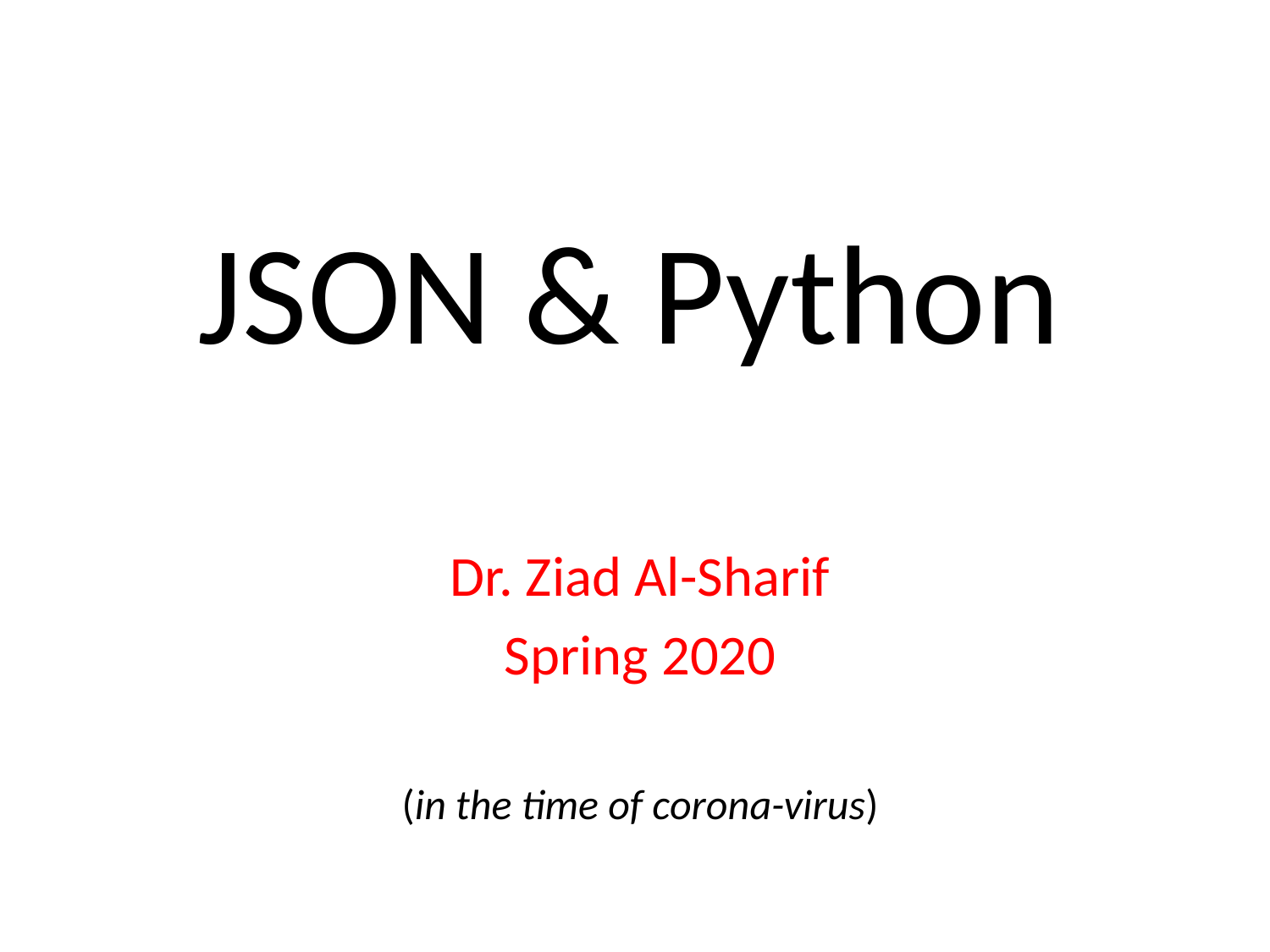

# JSON & Python
Dr. Ziad Al-Sharif
Spring 2020

(in the time of corona-virus)